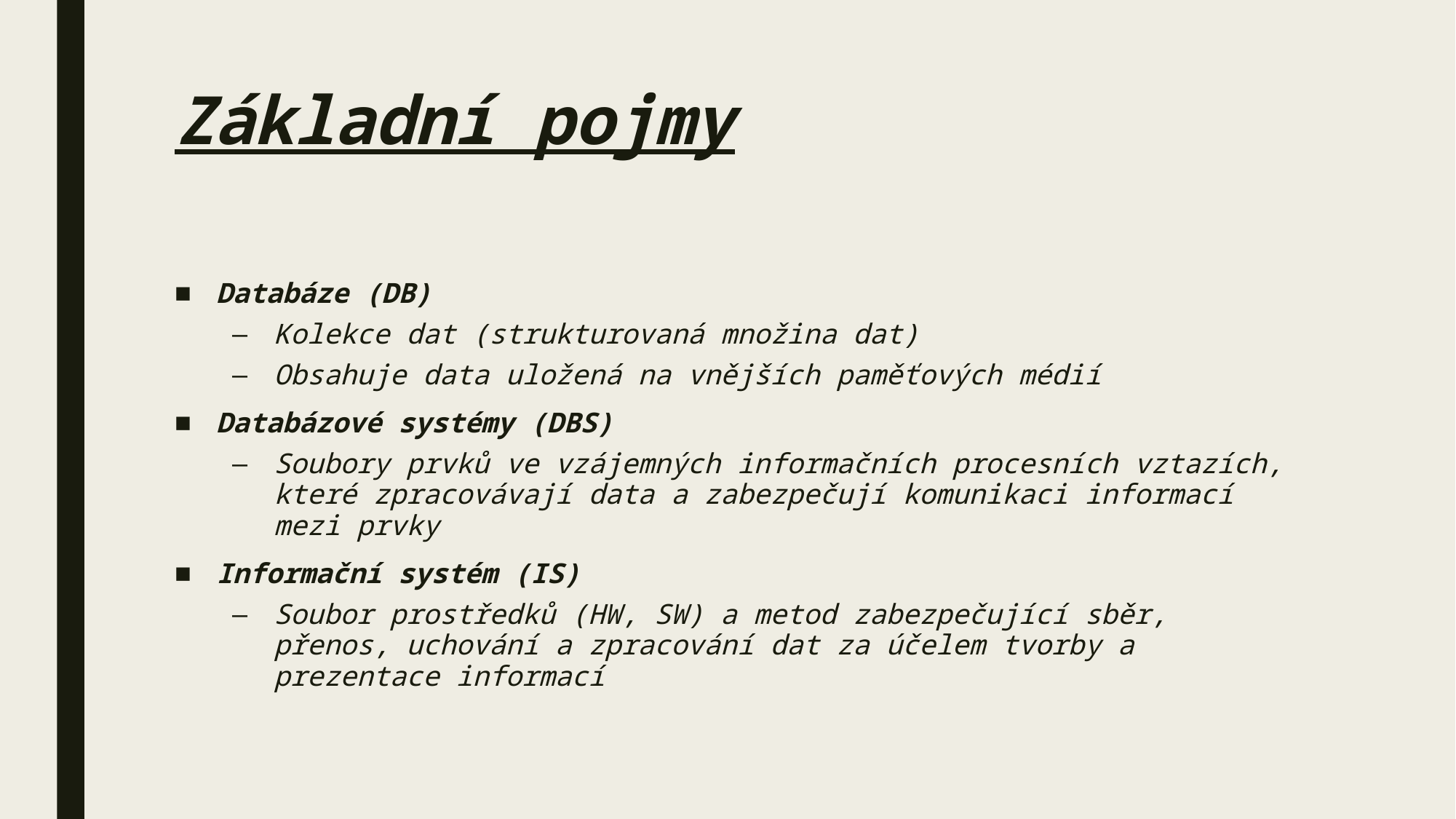

# Základní pojmy
Databáze (DB)
Kolekce dat (strukturovaná množina dat)
Obsahuje data uložená na vnějších paměťových médií
Databázové systémy (DBS)
Soubory prvků ve vzájemných informačních procesních vztazích, které zpracovávají data a zabezpečují komunikaci informací mezi prvky
Informační systém (IS)
Soubor prostředků (HW, SW) a metod zabezpečující sběr, přenos, uchování a zpracování dat za účelem tvorby a prezentace informací